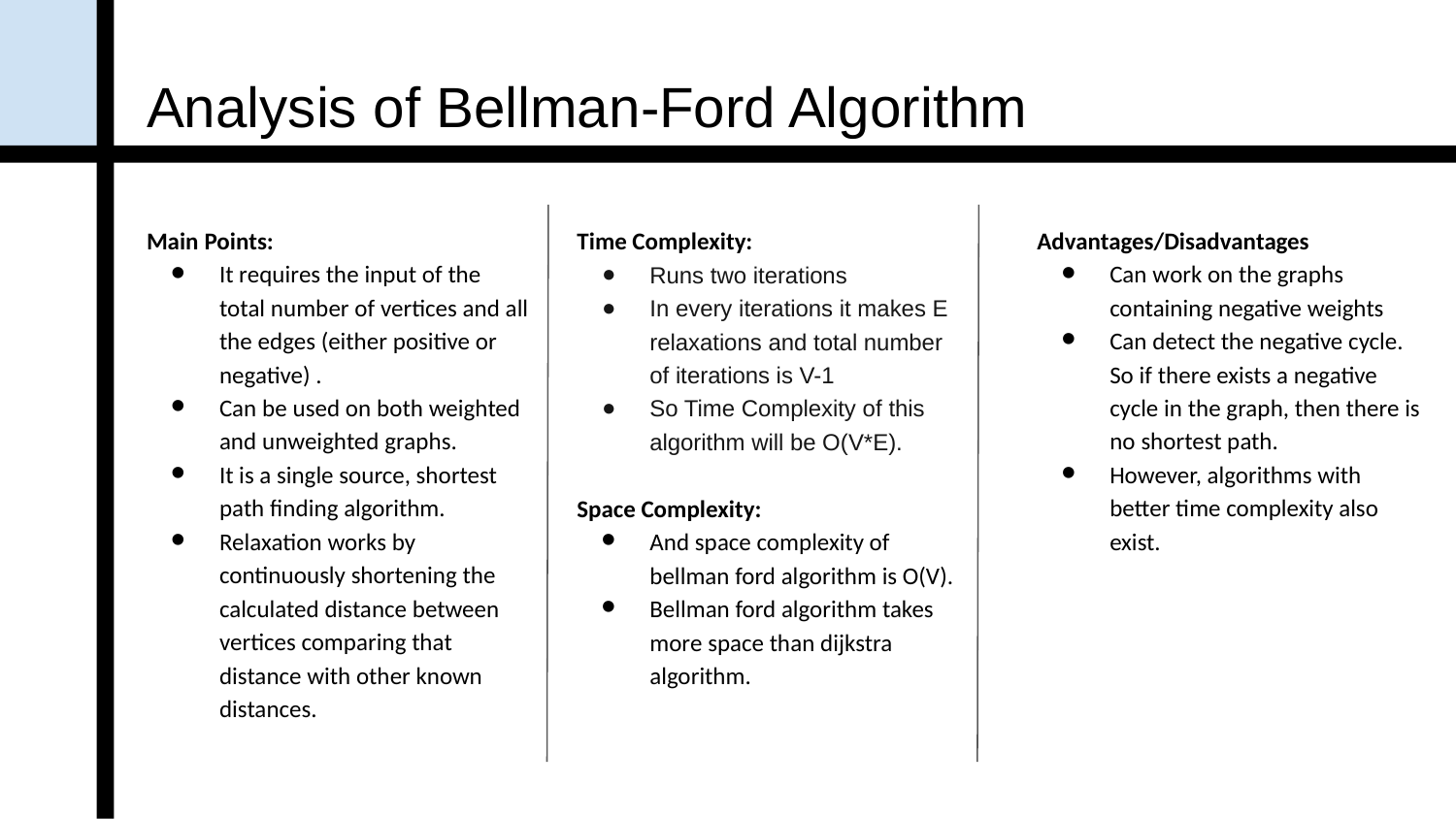

# Analysis of Bellman-Ford Algorithm
Main Points:
It requires the input of the total number of vertices and all the edges (either positive or negative) .
Can be used on both weighted and unweighted graphs.
It is a single source, shortest path finding algorithm.
Relaxation works by continuously shortening the calculated distance between vertices comparing that distance with other known distances.
Time Complexity:
Runs two iterations
In every iterations it makes E relaxations and total number of iterations is V-1
So Time Complexity of this algorithm will be O(V*E).

Space Complexity:
And space complexity of bellman ford algorithm is O(V).
Bellman ford algorithm takes more space than dijkstra algorithm.
Advantages/Disadvantages
Can work on the graphs containing negative weights
Can detect the negative cycle. So if there exists a negative cycle in the graph, then there is no shortest path.
However, algorithms with better time complexity also exist.